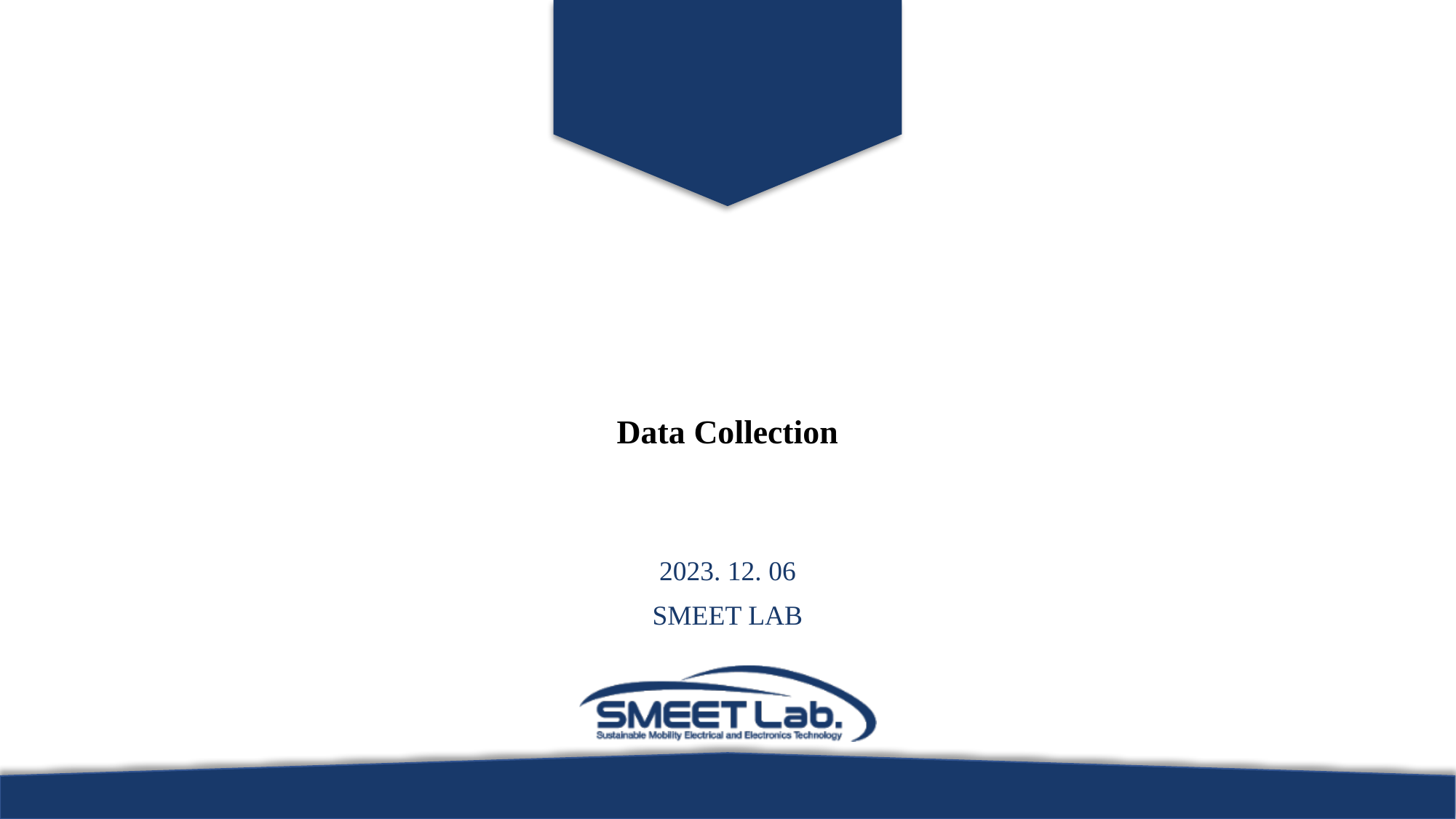

Data Collection
2023. 12. 06
SMEET LAB